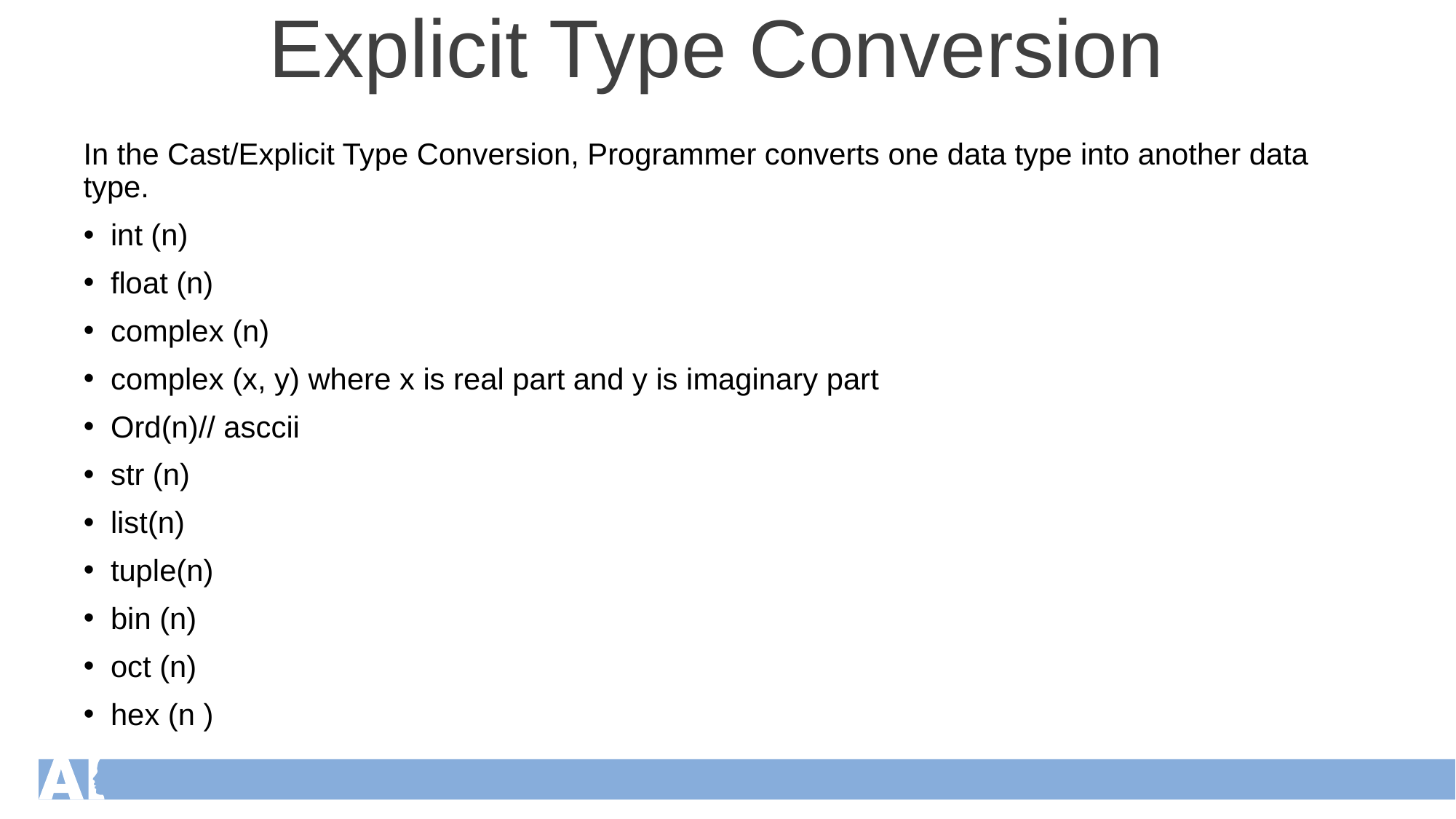

Explicit Type Conversion
In the Cast/Explicit Type Conversion, Programmer converts one data type into another data type.
int (n)
float (n)
complex (n)
complex (x, y) where x is real part and y is imaginary part
Ord(n)// asccii
str (n)
list(n)
tuple(n)
bin (n)
oct (n)
hex (n )